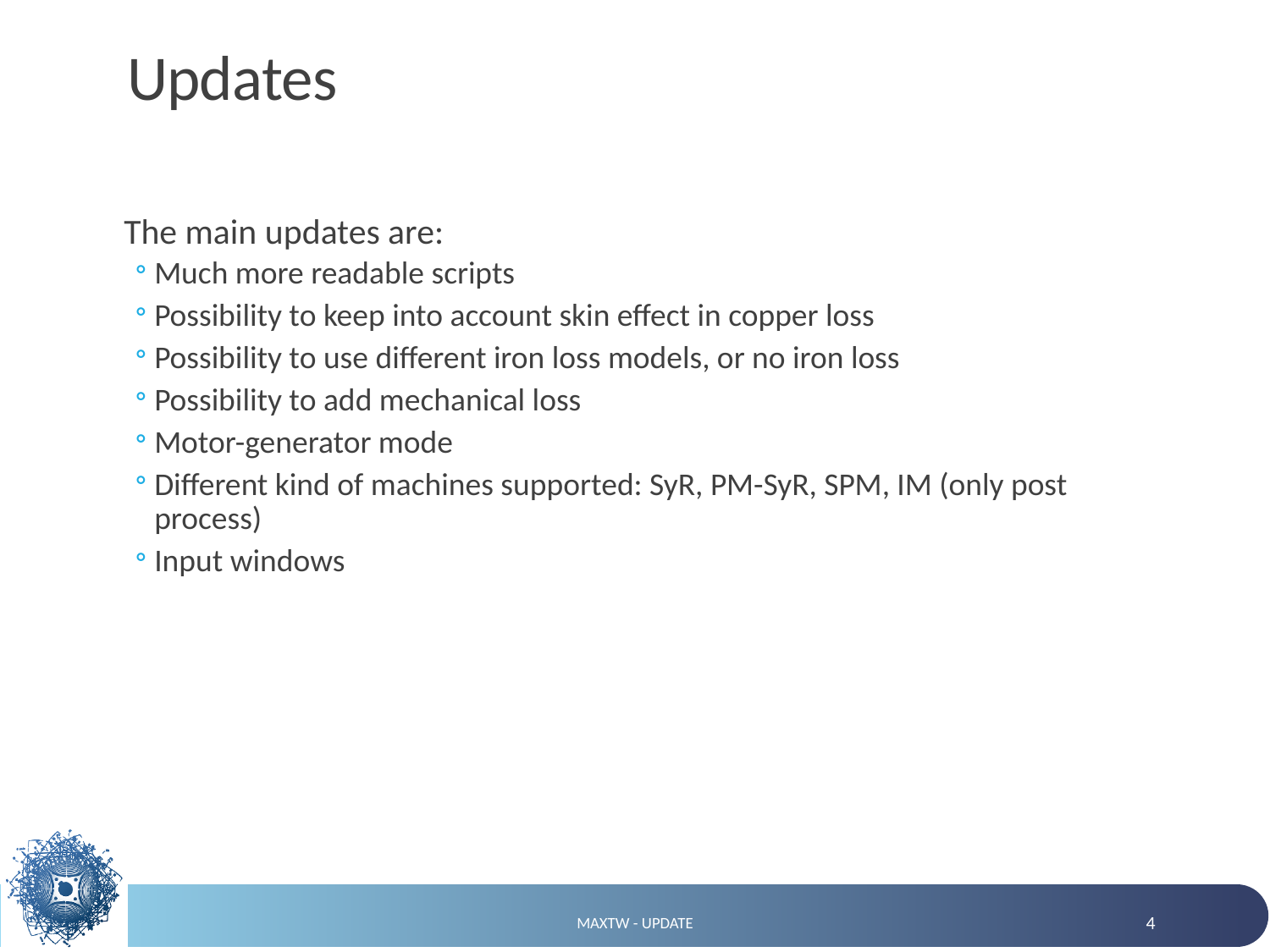

# Updates
The main updates are:
Much more readable scripts
Possibility to keep into account skin effect in copper loss
Possibility to use different iron loss models, or no iron loss
Possibility to add mechanical loss
Motor-generator mode
Different kind of machines supported: SyR, PM-SyR, SPM, IM (only post process)
Input windows
MaxTw - update
4